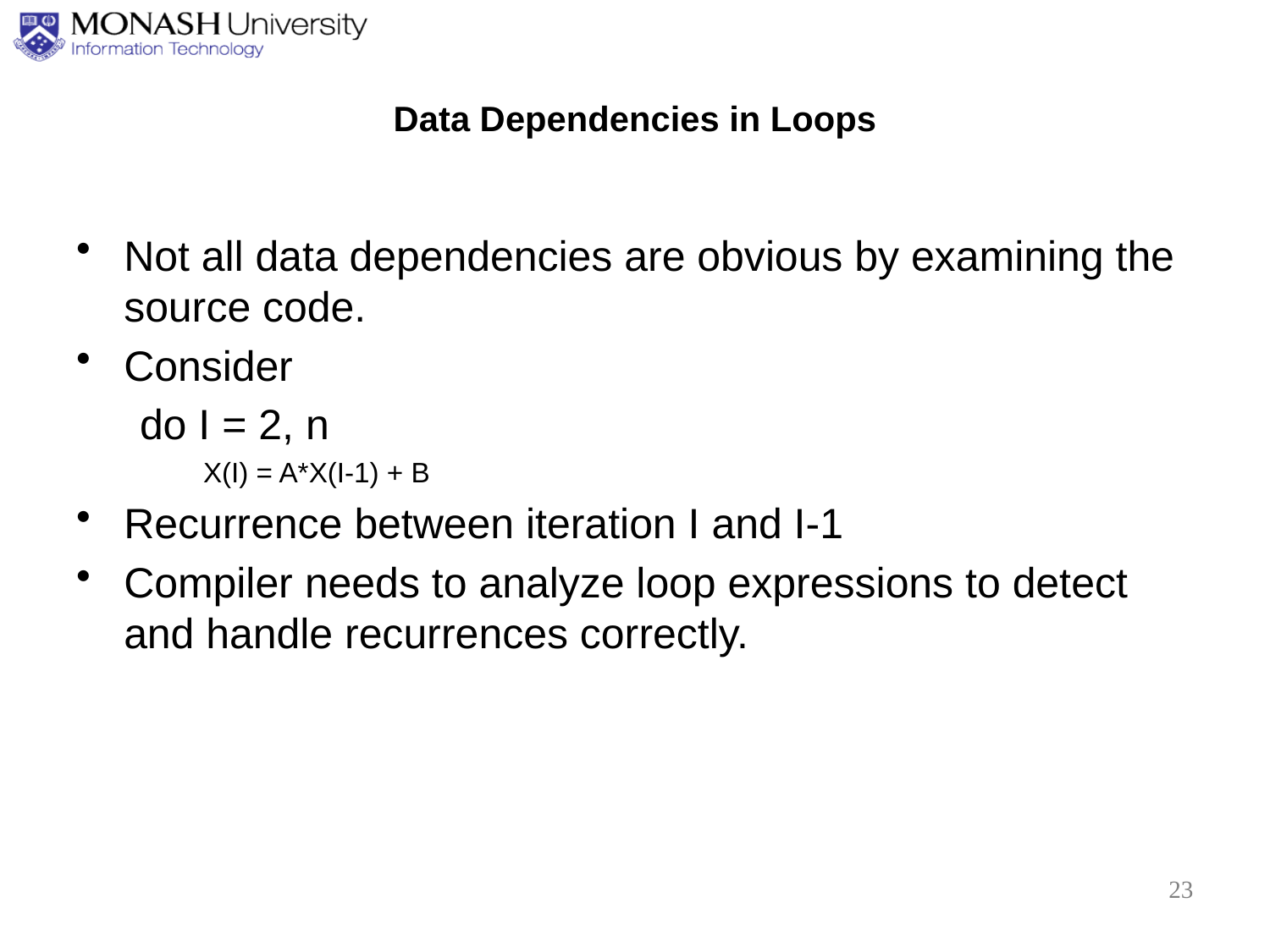

# Data Dependencies in Loops
Not all data dependencies are obvious by examining the source code.
Consider
do I = 2, n
X(I) = A*X(I-1) + B
Recurrence between iteration I and I-1
Compiler needs to analyze loop expressions to detect and handle recurrences correctly.
23